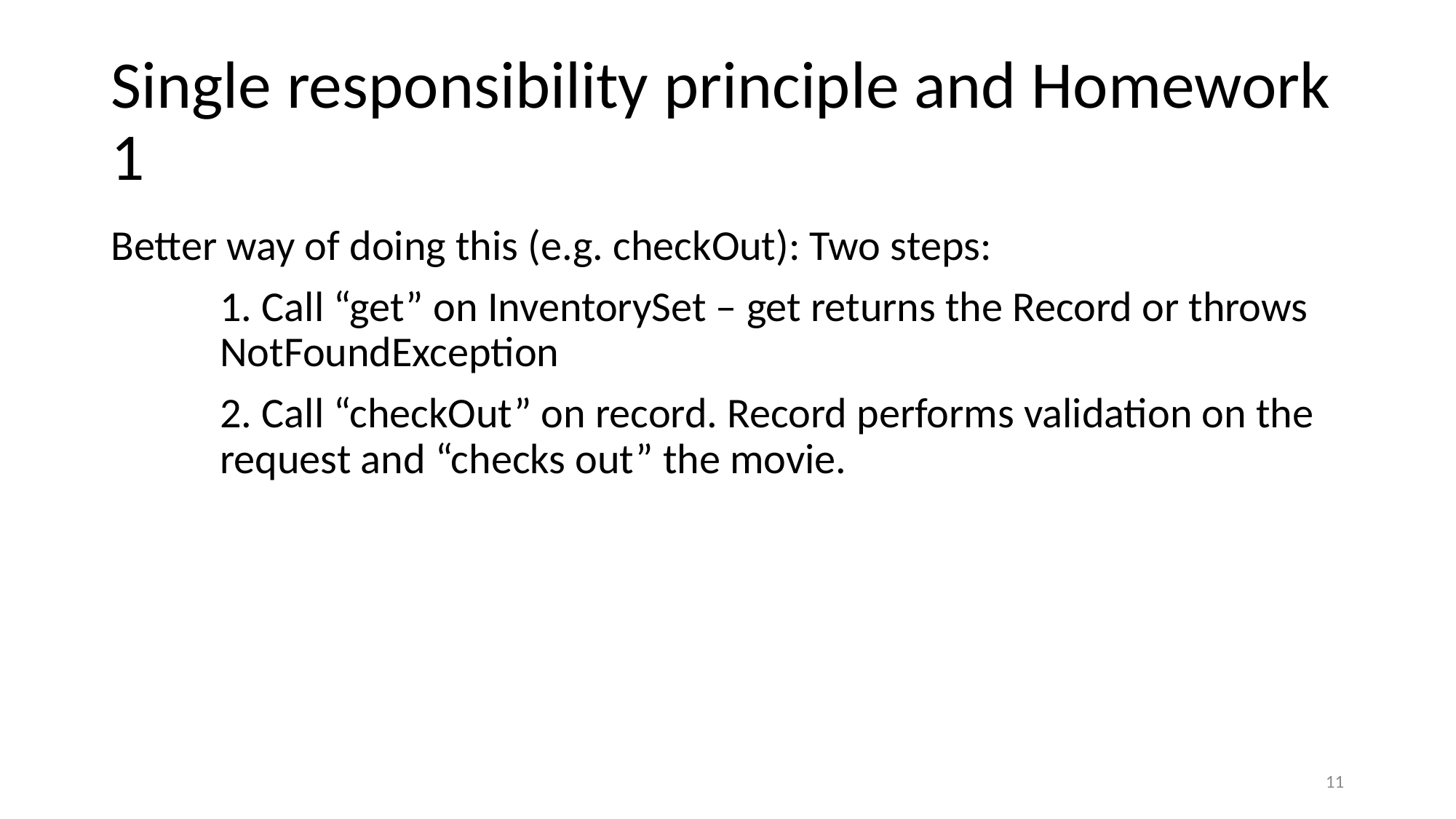

# Single responsibility principle and Homework 1
Better way of doing this (e.g. checkOut): Two steps:
	1. Call “get” on InventorySet – get returns the Record or throws 	NotFoundException
	2. Call “checkOut” on record. Record performs validation on the 	request and “checks out” the movie.
11